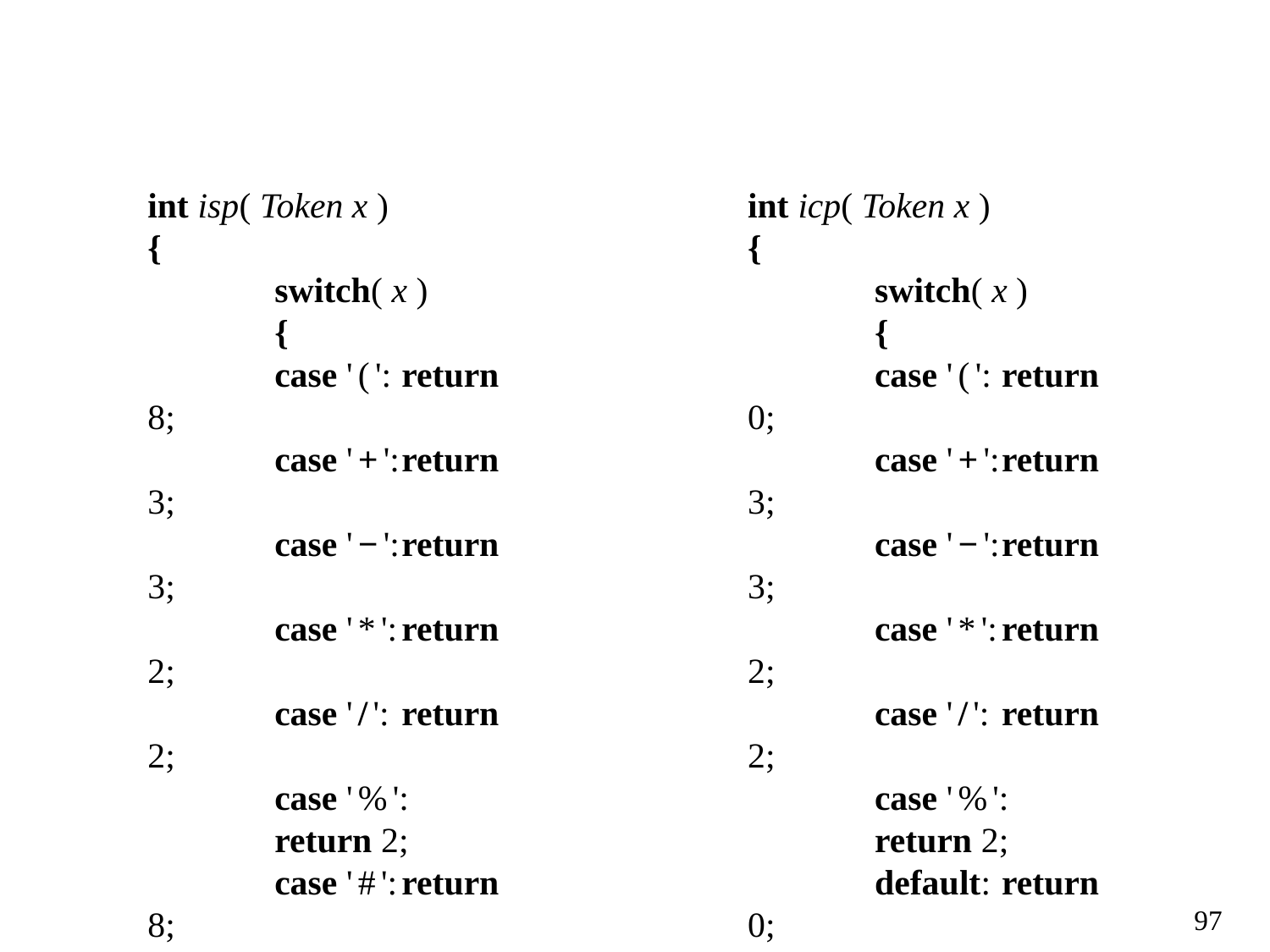

int isp( Token x )
{
	switch( x )
	{
	case '(':	return 8;
	case '+':	return 3;
	case '−':	return 3;
	case '*':	return 2;
	case '/':	return 2;
	case '%':	return 2;
	case '#':	return 8;
	default:	return 9;
	}
}
int icp( Token x )
{
	switch( x )
	{
	case '(':	return 0;
	case '+':	return 3;
	case '−':	return 3;
	case '*':	return 2;
	case '/':	return 2;
	case '%':	return 2;
	default:	return 0;
	}
}
97